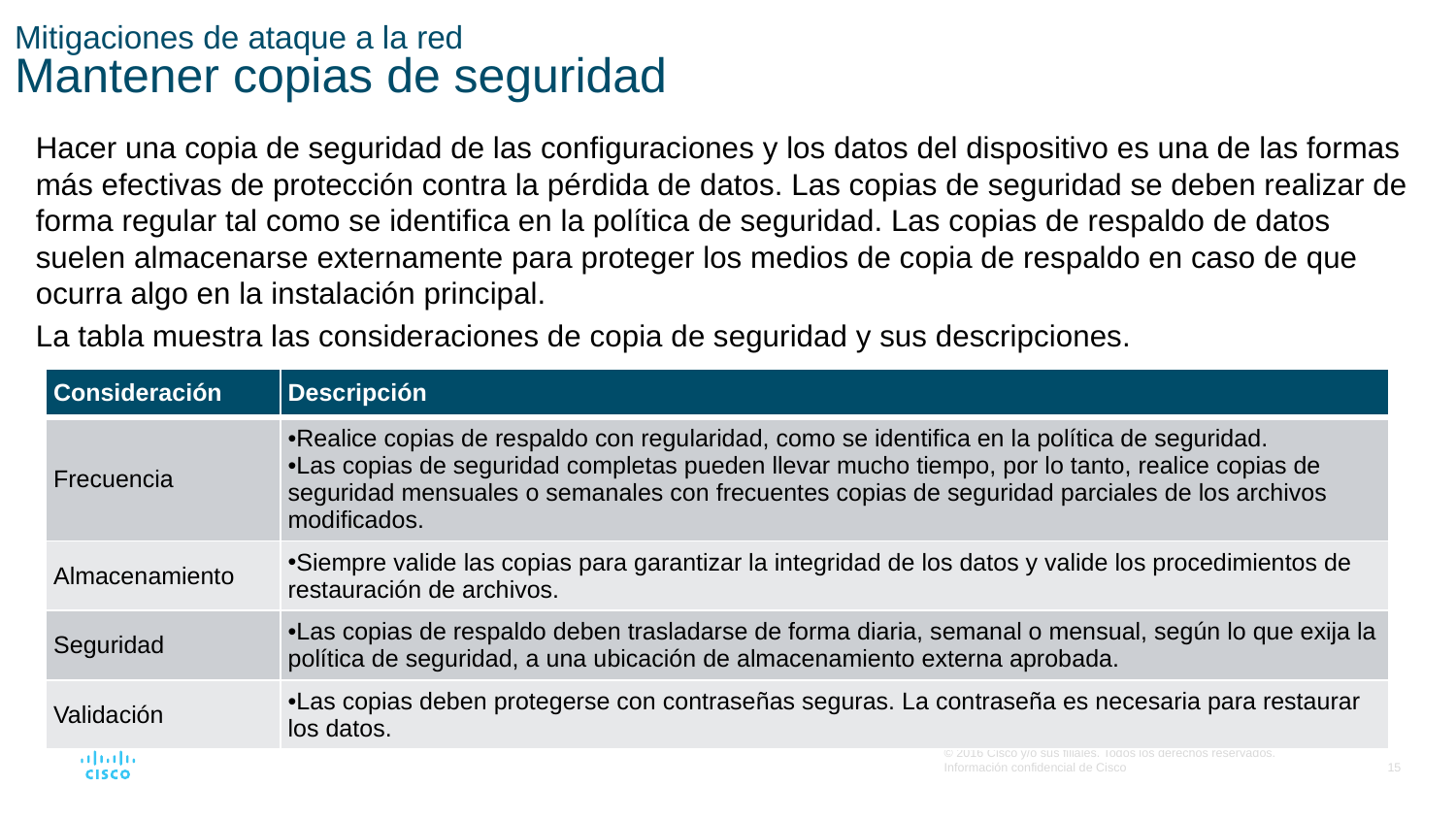

# Mitigaciones de ataque a la red Mantener copias de seguridad
Hacer una copia de seguridad de las configuraciones y los datos del dispositivo es una de las formas más efectivas de protección contra la pérdida de datos. Las copias de seguridad se deben realizar de forma regular tal como se identifica en la política de seguridad. Las copias de respaldo de datos suelen almacenarse externamente para proteger los medios de copia de respaldo en caso de que ocurra algo en la instalación principal.
La tabla muestra las consideraciones de copia de seguridad y sus descripciones.

| Consideración | Descripción |
| --- | --- |
| Frecuencia | Realice copias de respaldo con regularidad, como se identifica en la política de seguridad. Las copias de seguridad completas pueden llevar mucho tiempo, por lo tanto, realice copias de seguridad mensuales o semanales con frecuentes copias de seguridad parciales de los archivos modificados. |
| Almacenamiento | Siempre valide las copias para garantizar la integridad de los datos y valide los procedimientos de restauración de archivos. |
| Seguridad | Las copias de respaldo deben trasladarse de forma diaria, semanal o mensual, según lo que exija la política de seguridad, a una ubicación de almacenamiento externa aprobada. |
| Validación | Las copias deben protegerse con contraseñas seguras. La contraseña es necesaria para restaurar los datos. |